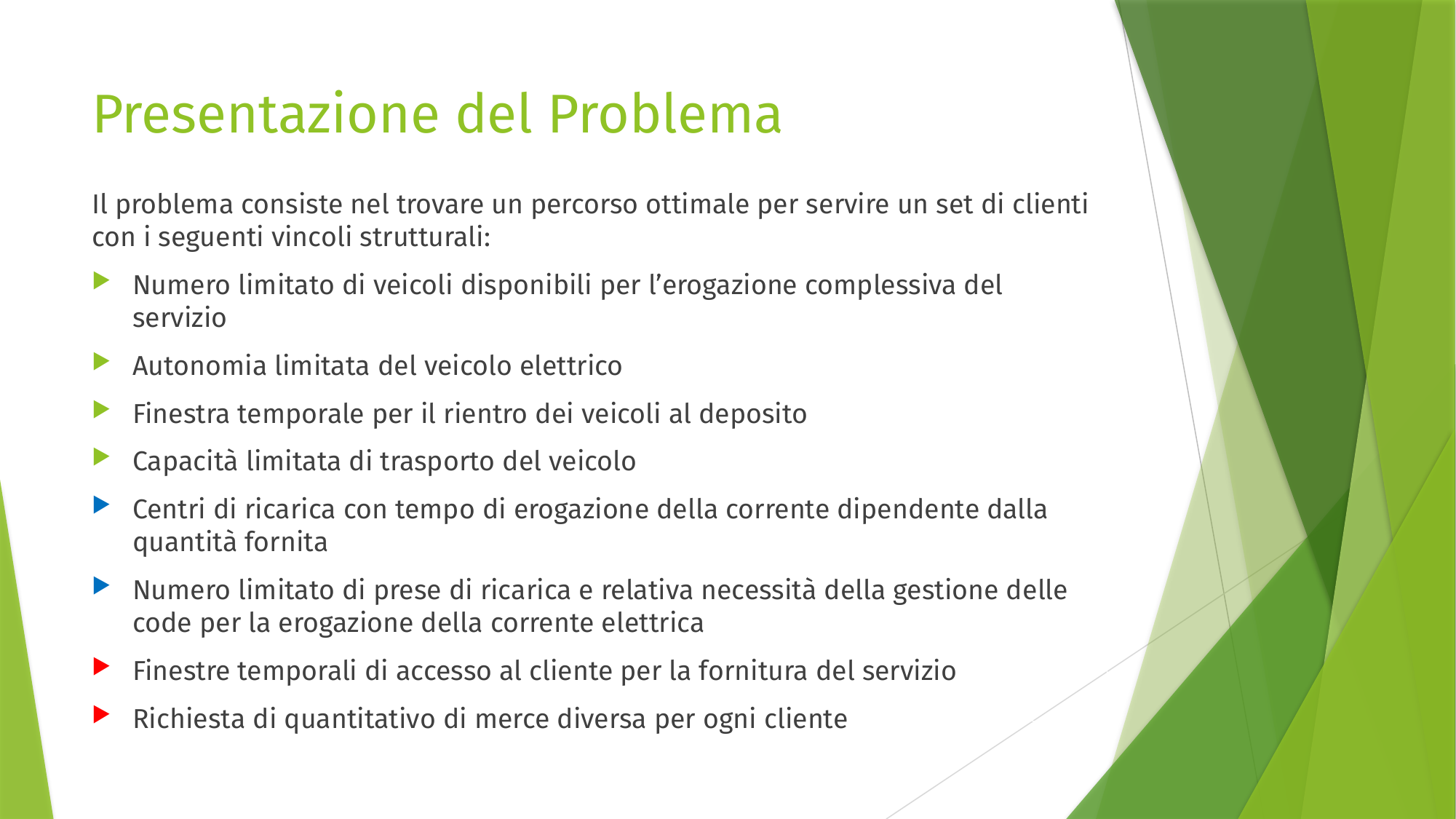

# Presentazione del Problema
Il problema consiste nel trovare un percorso ottimale per servire un set di clienti con i seguenti vincoli strutturali:
Numero limitato di veicoli disponibili per l’erogazione complessiva del servizio
Autonomia limitata del veicolo elettrico
Finestra temporale per il rientro dei veicoli al deposito
Capacità limitata di trasporto del veicolo
Centri di ricarica con tempo di erogazione della corrente dipendente dalla quantità fornita
Numero limitato di prese di ricarica e relativa necessità della gestione delle code per la erogazione della corrente elettrica
Finestre temporali di accesso al cliente per la fornitura del servizio
Richiesta di quantitativo di merce diversa per ogni cliente